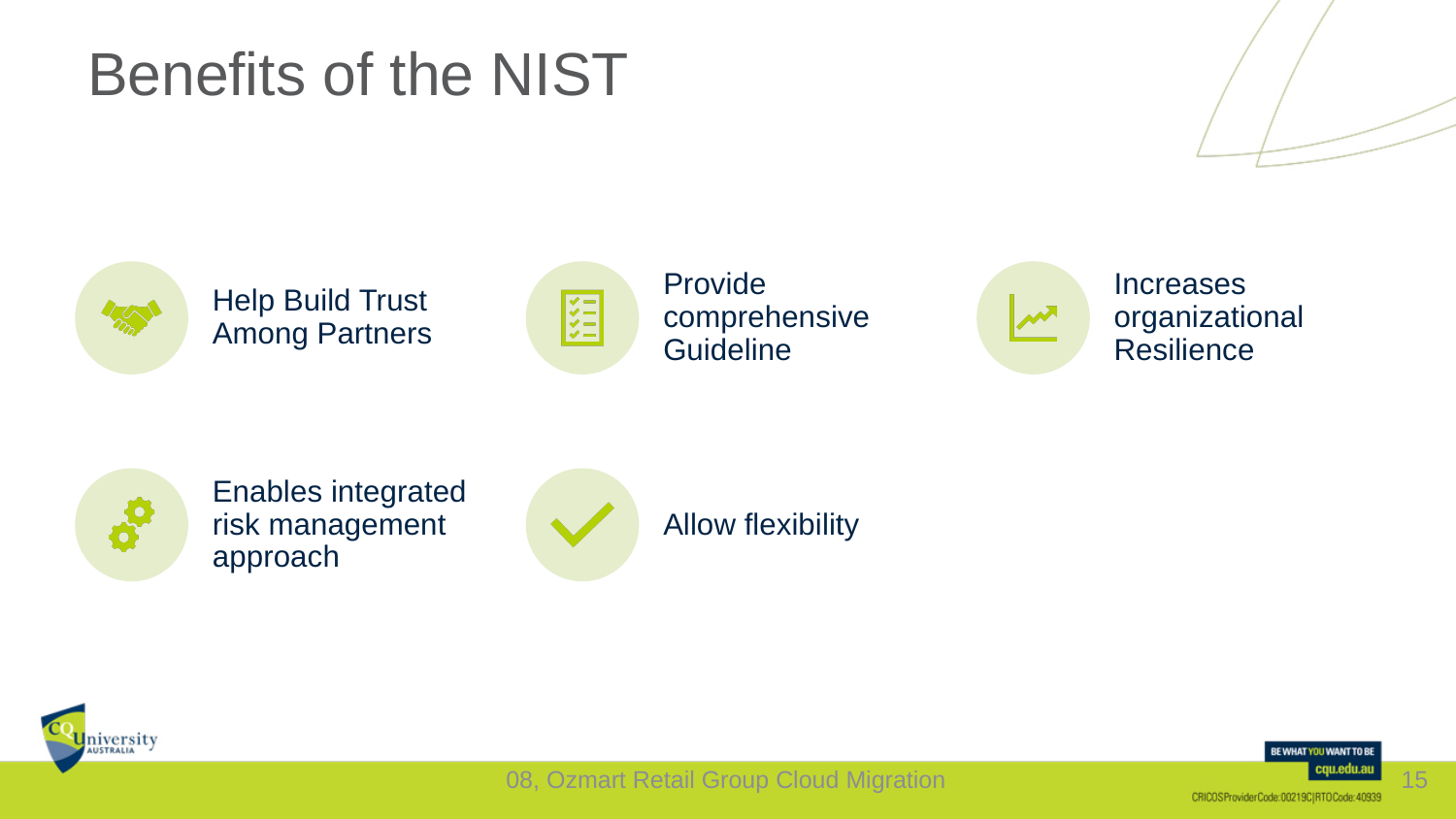

# Benefits of the NIST
Help Build Trust Among Partners
Provide comprehensive Guideline
Increases organizational Resilience
Enables integrated risk management approach
Allow flexibility
08, Ozmart Retail Group Cloud Migration
15